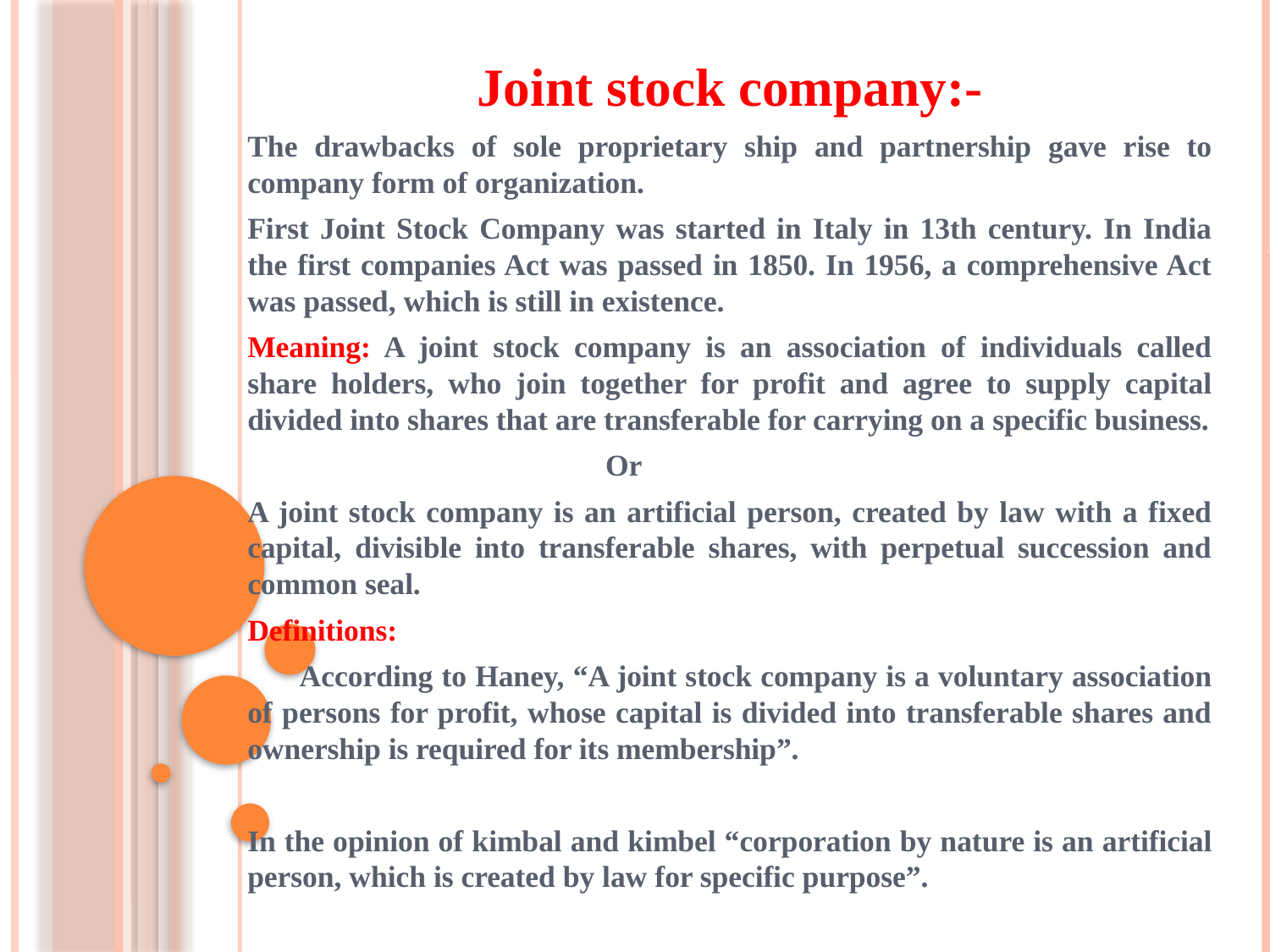

Joint stock company:-
The drawbacks of sole proprietary ship and partnership gave rise to company form of organization.
First Joint Stock Company was started in Italy in 13th century. In India the first companies Act was passed in 1850. In 1956, a comprehensive Act was passed, which is still in existence.
Meaning: A joint stock company is an association of individuals called share holders, who join together for profit and agree to supply capital divided into shares that are transferable for carrying on a specific business.
                                               Or
A joint stock company is an artificial person, created by law with a fixed capital, divisible into transferable shares, with perpetual succession and common seal.
Definitions:
      According to Haney, “A joint stock company is a voluntary association of persons for profit, whose capital is divided into transferable shares and ownership is required for its membership”.

In the opinion of kimbal and kimbel “corporation by nature is an artificial person, which is created by law for specific purpose”.